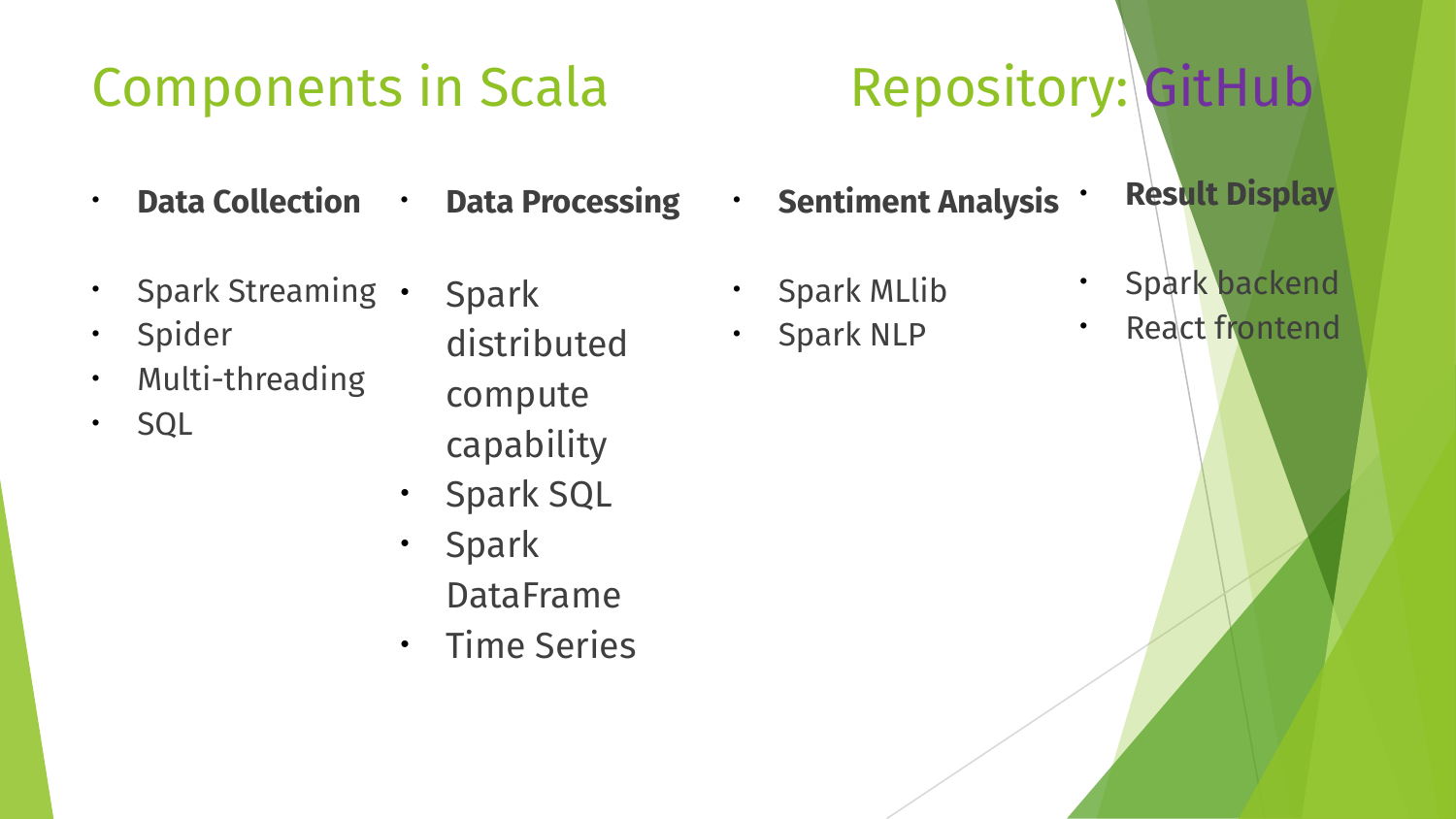

# Components in Scala
Repository: GitHub
Result Display

Spark backend
React frontend

Data Collection

Spark Streaming
Spider
Multi-threading
SQL

Data Processing

Spark distributed compute capability
Spark SQL
Spark DataFrame
Time Series

Sentiment Analysis

Spark MLlib
Spark NLP